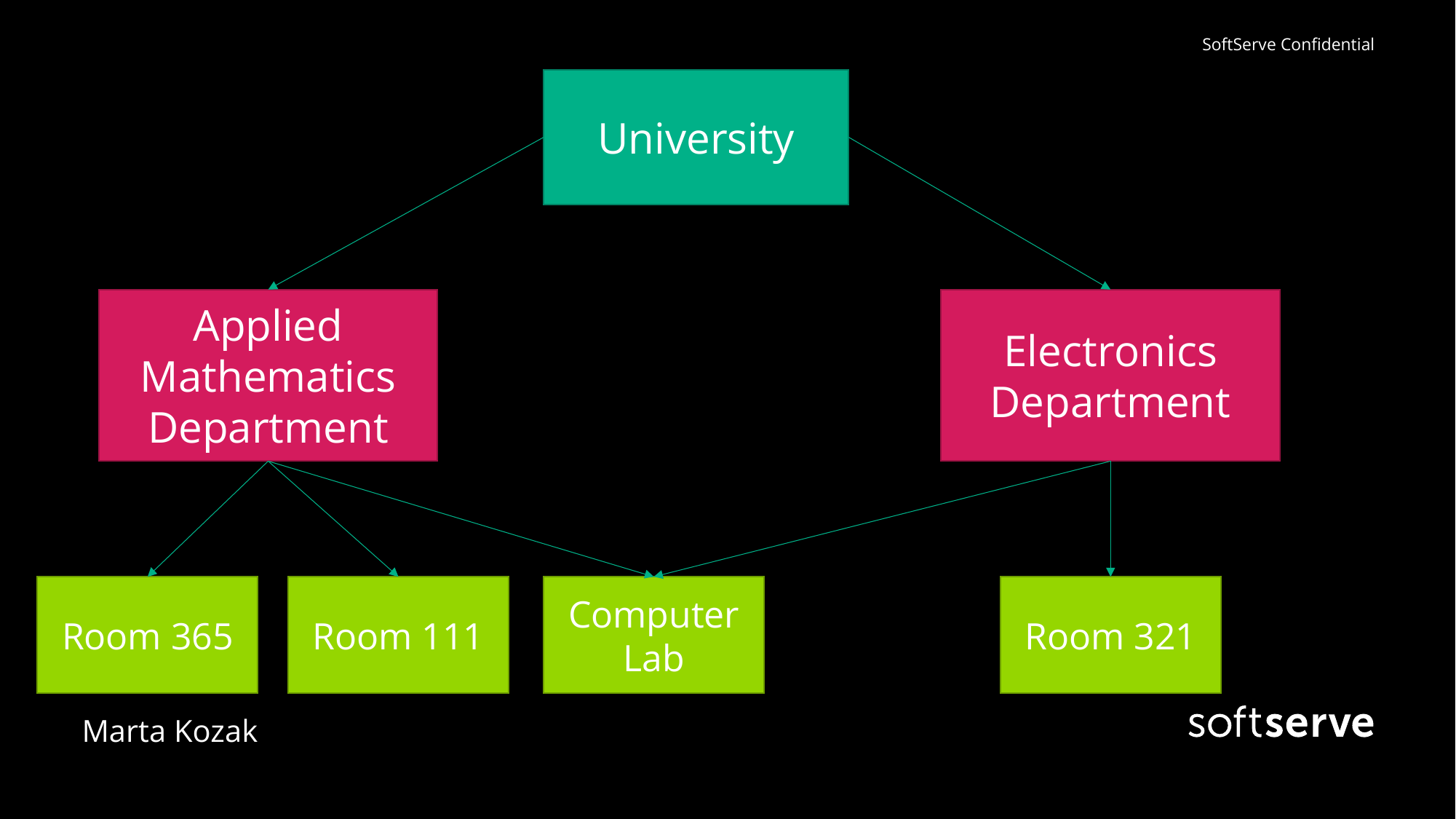

University
Applied Mathematics Department
Electronics
Department
Room 365
Room 111
Computer
Lab
Room 321
Marta Kozak